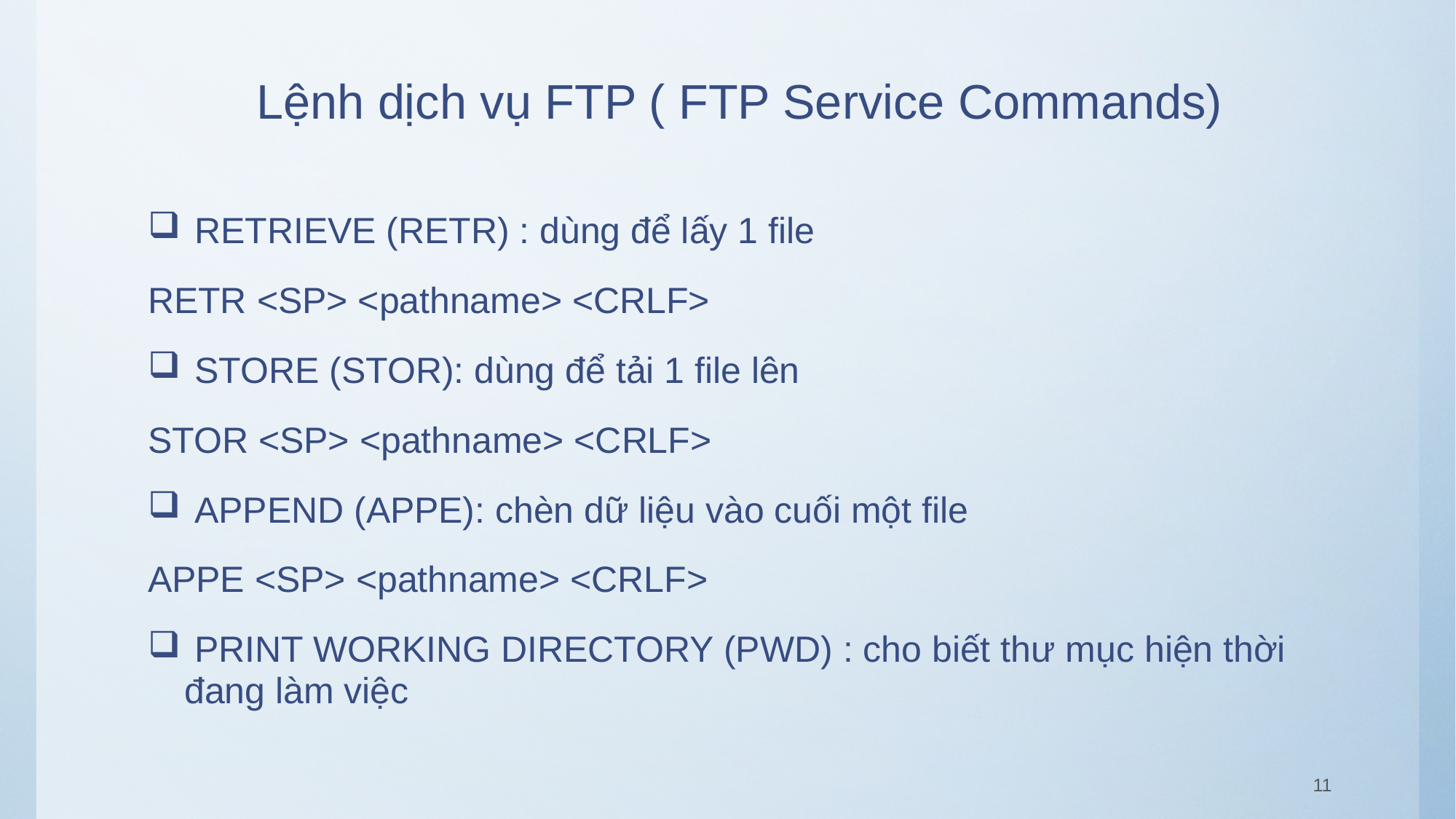

# Lệnh dịch vụ FTP ( FTP Service Commands)
 RETRIEVE (RETR) : dùng để lấy 1 file
RETR <SP> <pathname> <CRLF>
 STORE (STOR): dùng để tải 1 file lên
STOR <SP> <pathname> <CRLF>
 APPEND (APPE): chèn dữ liệu vào cuối một file
APPE <SP> <pathname> <CRLF>
 PRINT WORKING DIRECTORY (PWD) : cho biết thư mục hiện thời đang làm việc
11